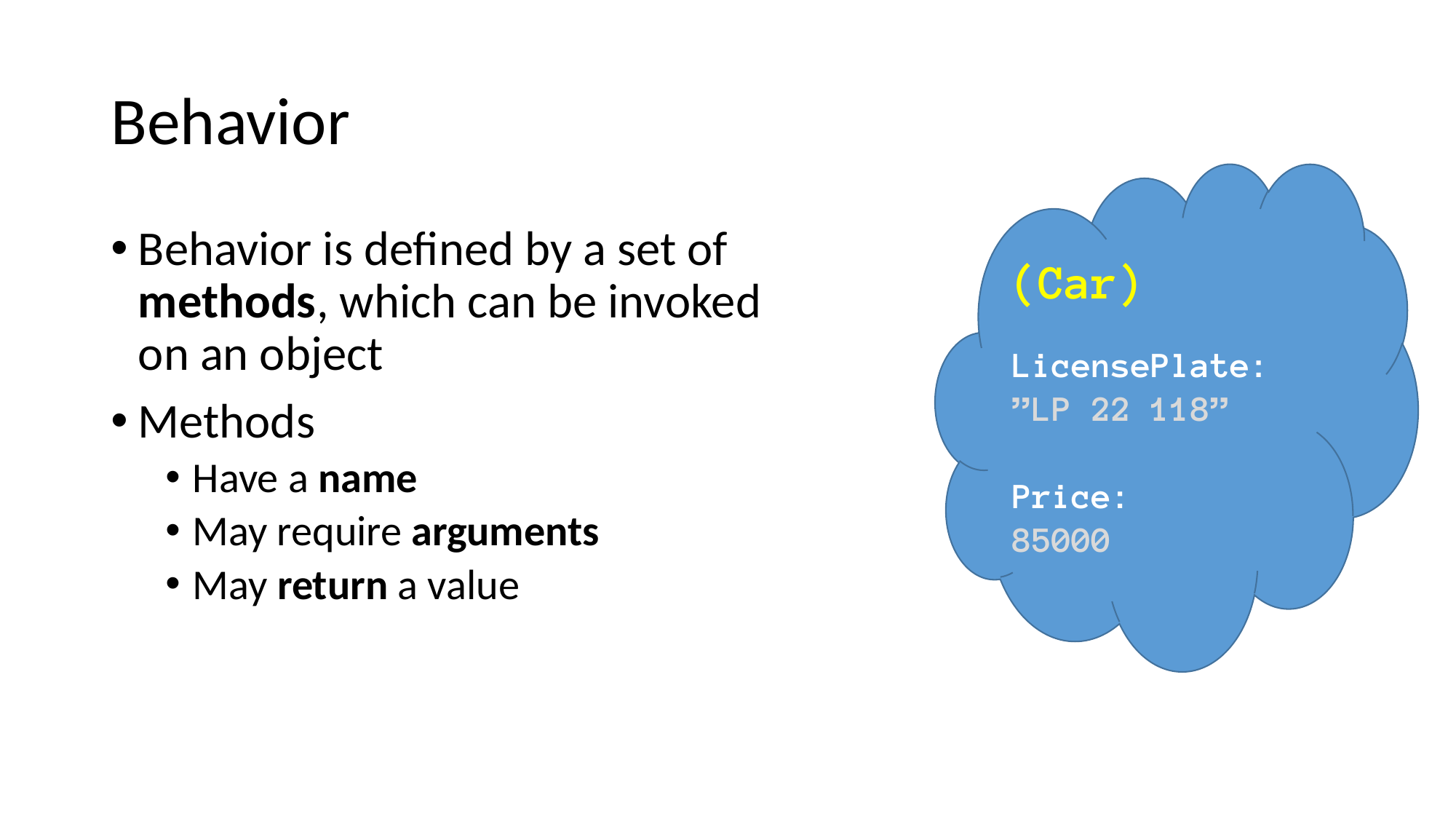

# Behavior
(Car)

LicensePlate:
”LP 22 118”

Price:
85000
Behavior is defined by a set of methods, which can be invoked on an object
Methods
Have a name
May require arguments
May return a value